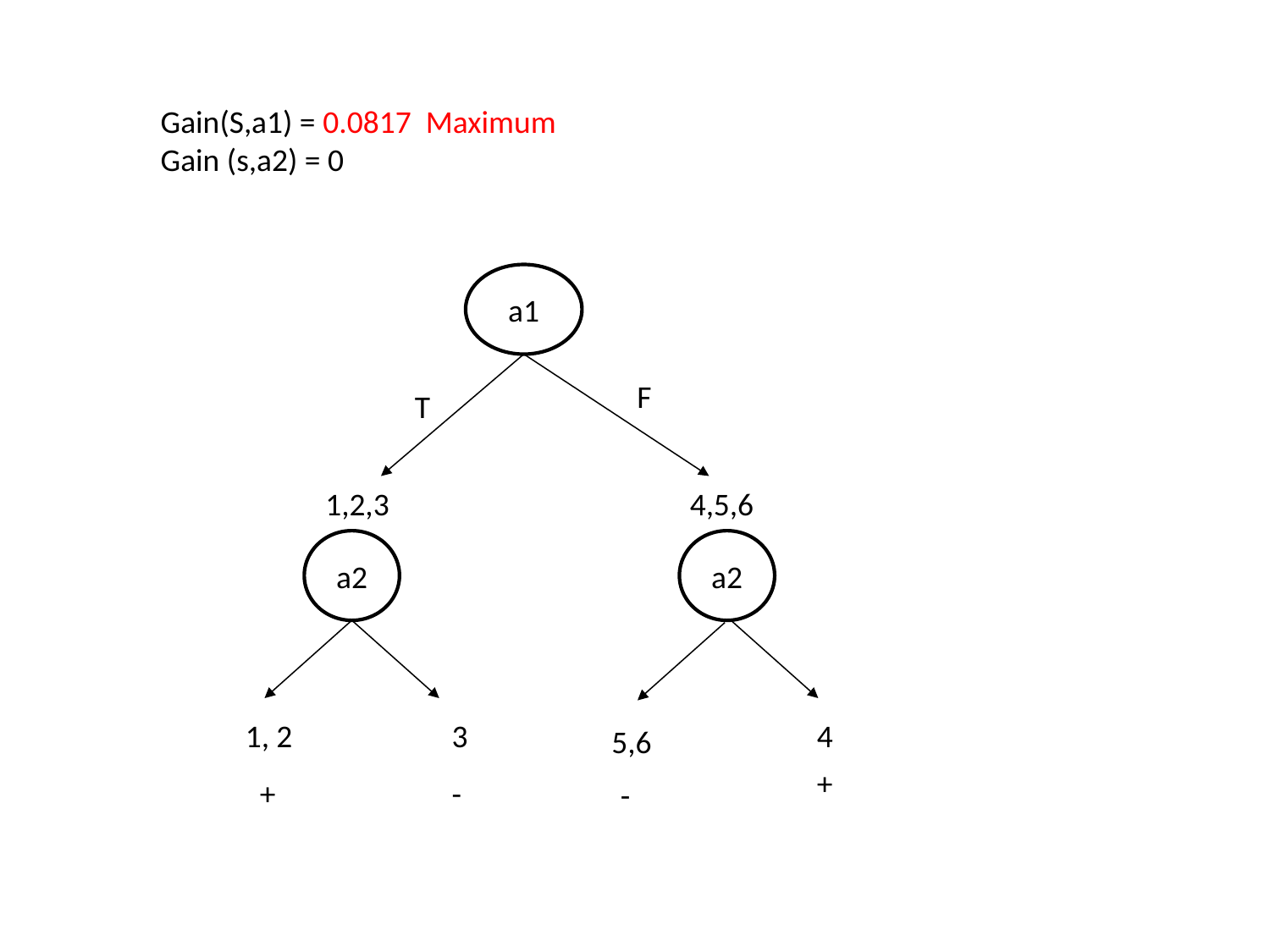

Gain(S,a1) = 0.0817  Maximum
Gain (s,a2) = 0
a1
F
T
1,2,3
4,5,6
a2
a2
1, 2
3
4
5,6
+
  +
-
-